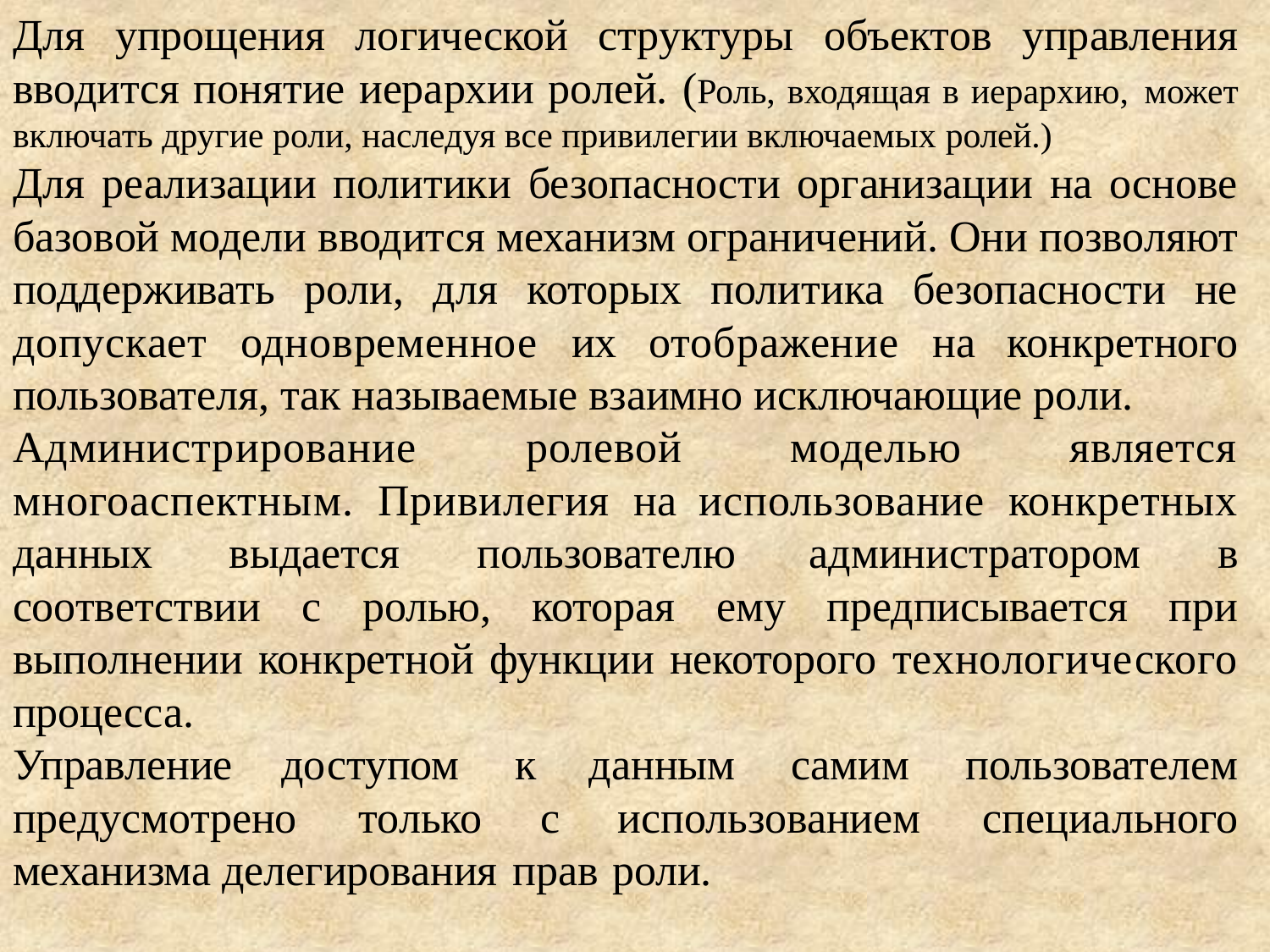

Для упрощения логической структуры объектов управления вводится понятие иерархии ролей. (Роль, входящая в иерархию, может включать другие роли, наследуя все привилегии включаемых ролей.)
Для реализации политики безопасности организации на основе базовой модели вводится механизм ограничений. Они позволяют поддерживать роли, для которых политика безопасности не допускает одновременное их отображение на конкретного пользователя, так называемые взаимно исключающие роли.
Администрирование ролевой моделью является многоаспектным. Привилегия на использование конкретных данных выдается пользователю администратором в соответствии с ролью, которая ему предписывается при выполнении конкретной функции некоторого технологического процесса.
Управление доступом к данным самим пользователем предусмотрено только с использованием специального механизма делегирования прав роли.